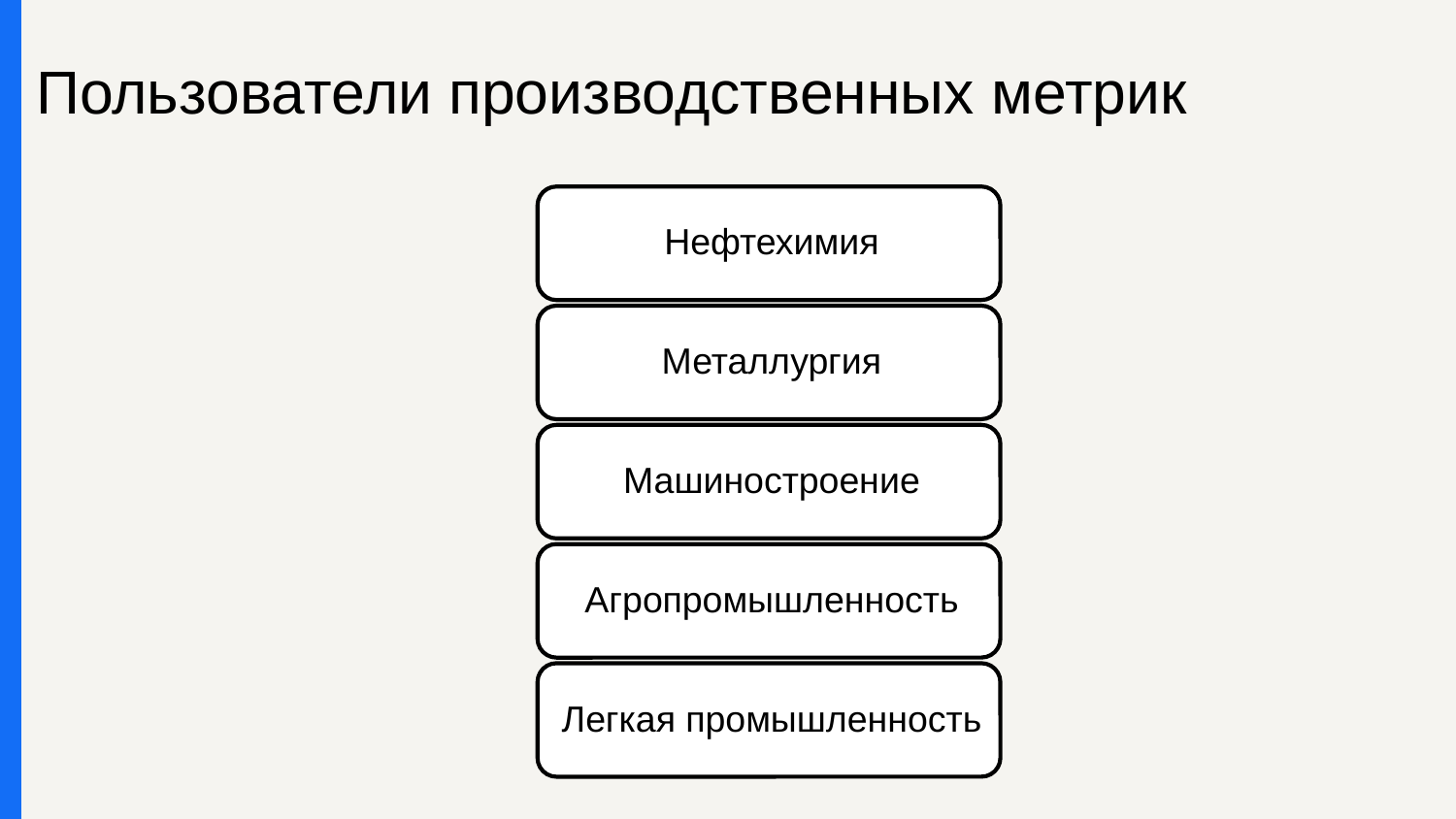

# Пользователи производственных метрик
Нефтехимия
Металлургия
Машиностроение
Агропромышленность
Легкая промышленность